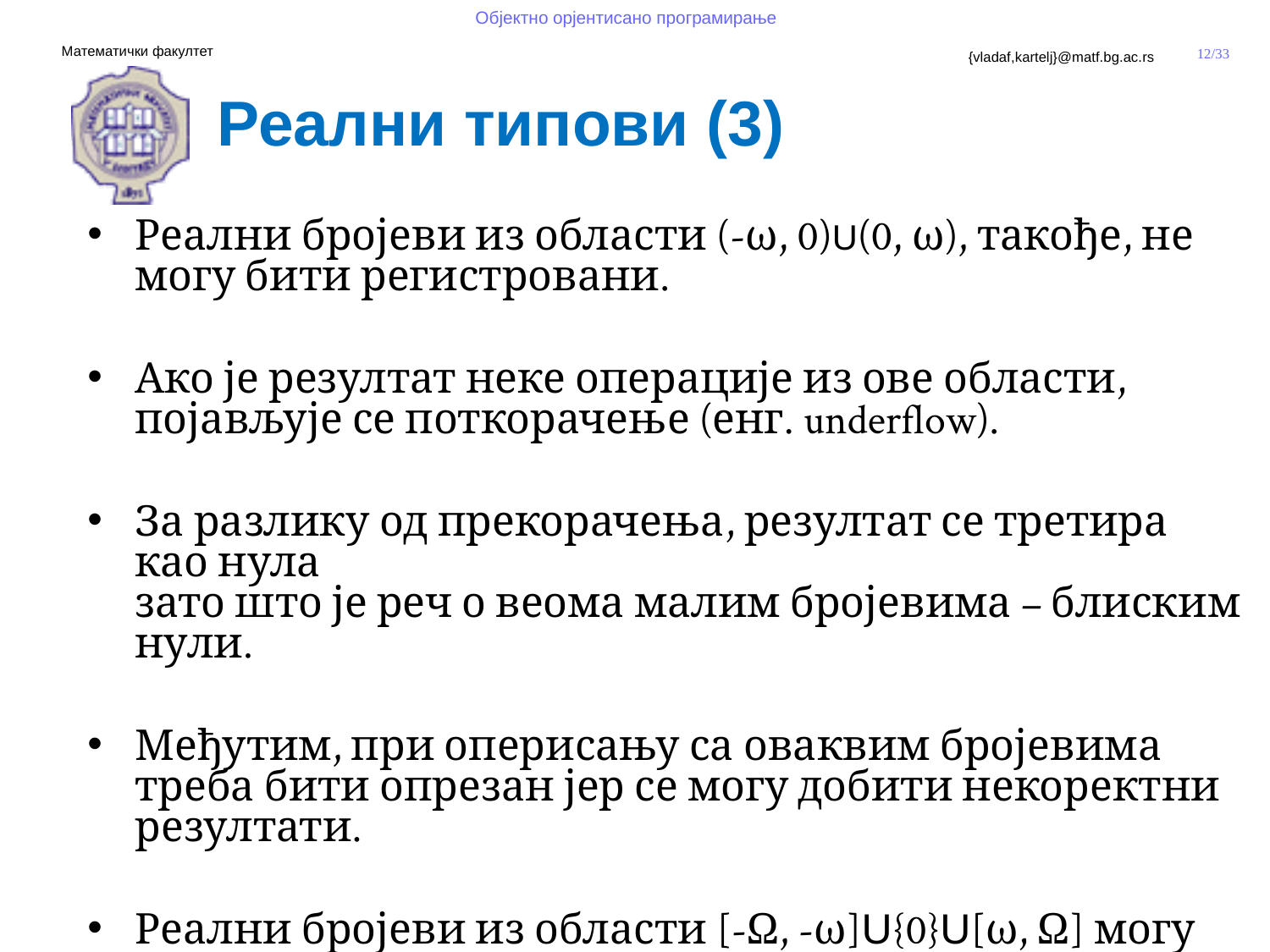

Реални типови (3)
Реални бројеви из области (-ω, 0)U(0, ω), такође, не могу бити регистровани.

Ако је резултат неке операције из ове области, појављује се поткорачење (енг. underflow).

За разлику од прекорачења, резултат се третира као нула
зато што је реч о веома малим бројевима – блиским нули.

Међутим, при оперисању са оваквим бројевима треба бити опрезан јер се могу добити некоректни резултати.

Реални бројеви из области [-Ω, -ω]U{0}U[ω, Ω] могу се регистровати у Јави.